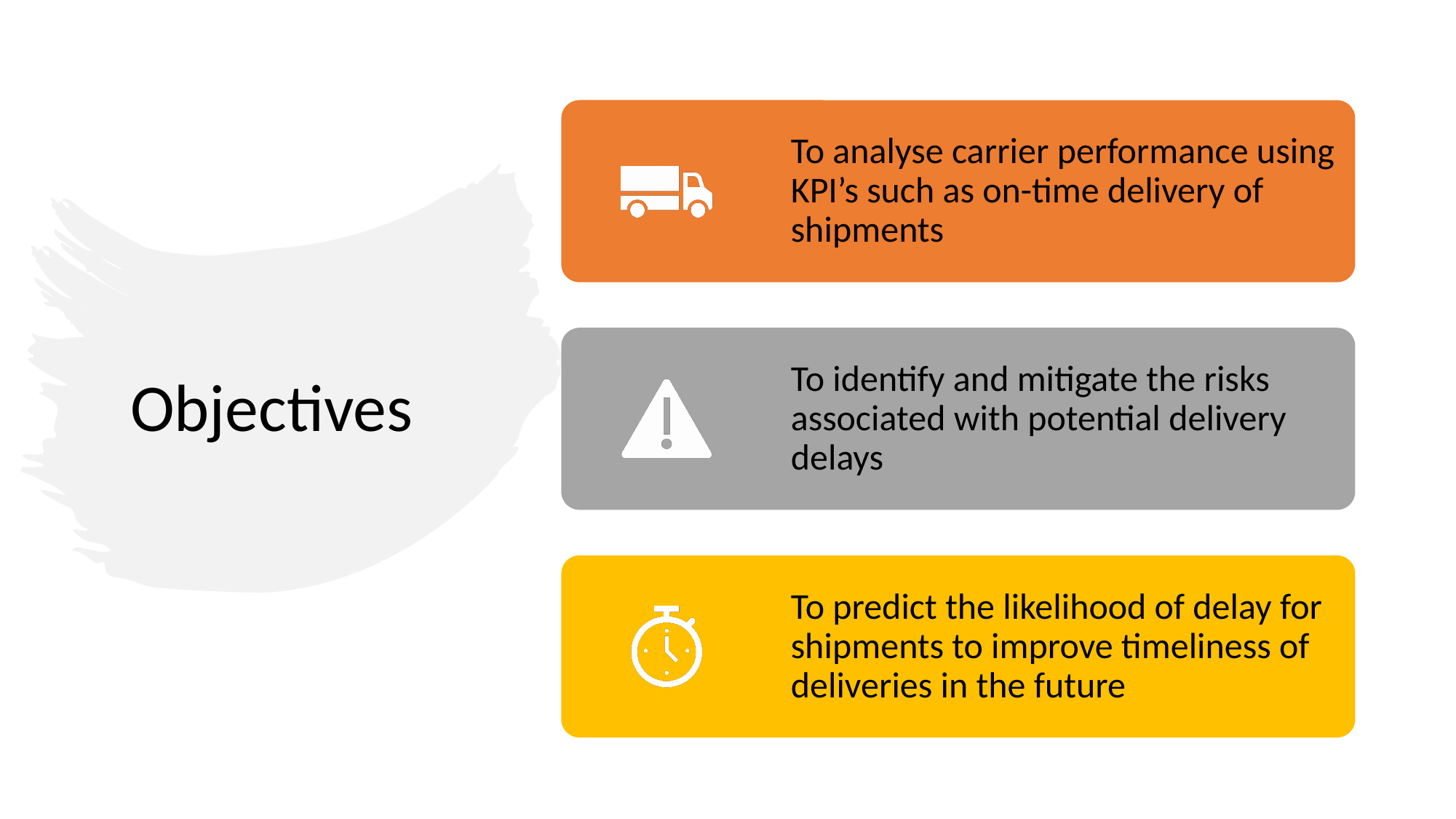

# Objectives
To analyse carrier performance using KPI’s such as on-time delivery of shipments
To identify and mitigate the risks associated with potential delivery delays
To predict the likelihood of delay for shipments to improve timeliness of deliveries in the future